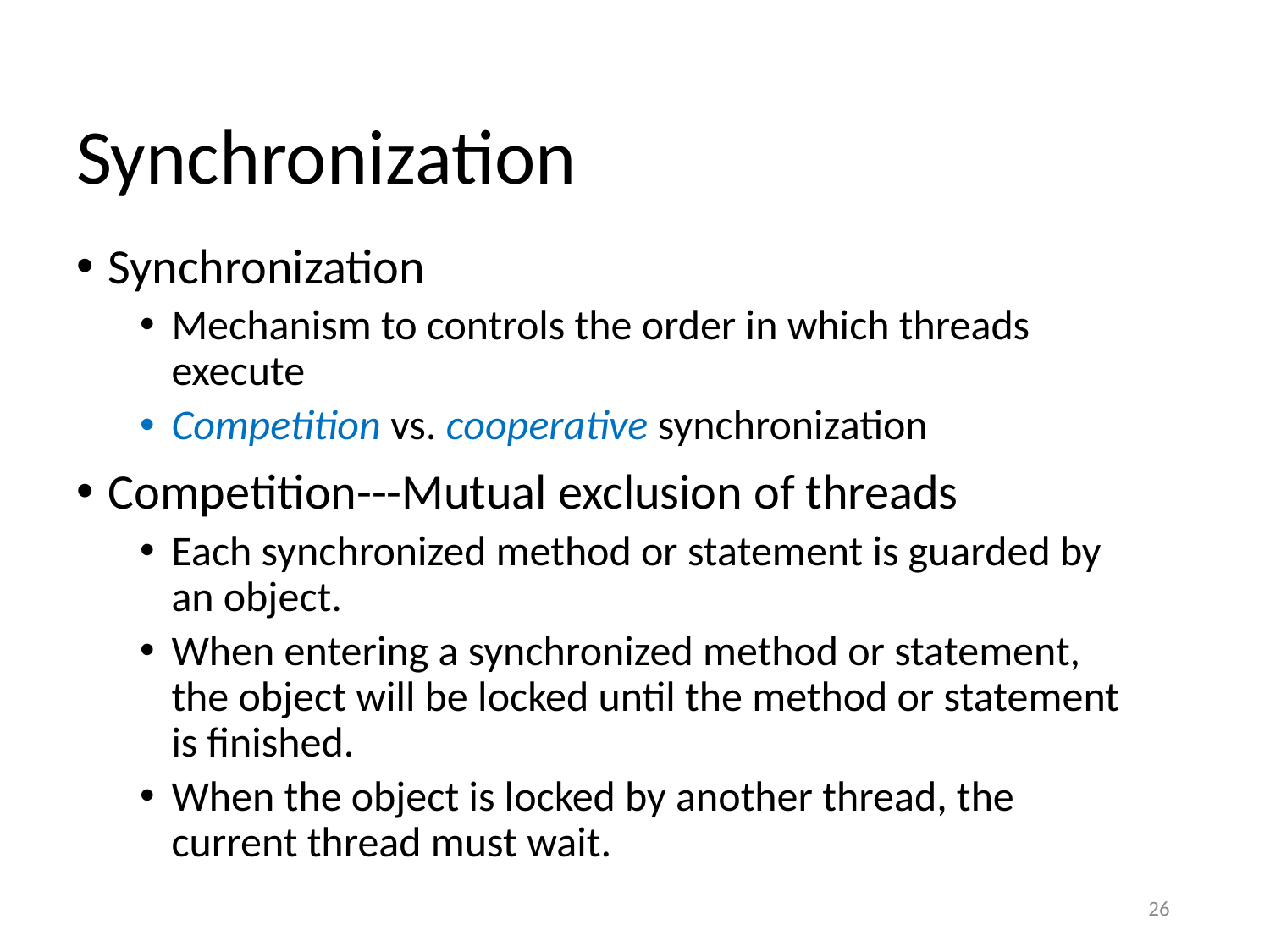

# Synchronization
Synchronization
Mechanism to controls the order in which threads execute
Competition vs. cooperative synchronization
Competition---Mutual exclusion of threads
Each synchronized method or statement is guarded by an object.
When entering a synchronized method or statement, the object will be locked until the method or statement is finished.
When the object is locked by another thread, the current thread must wait.
26